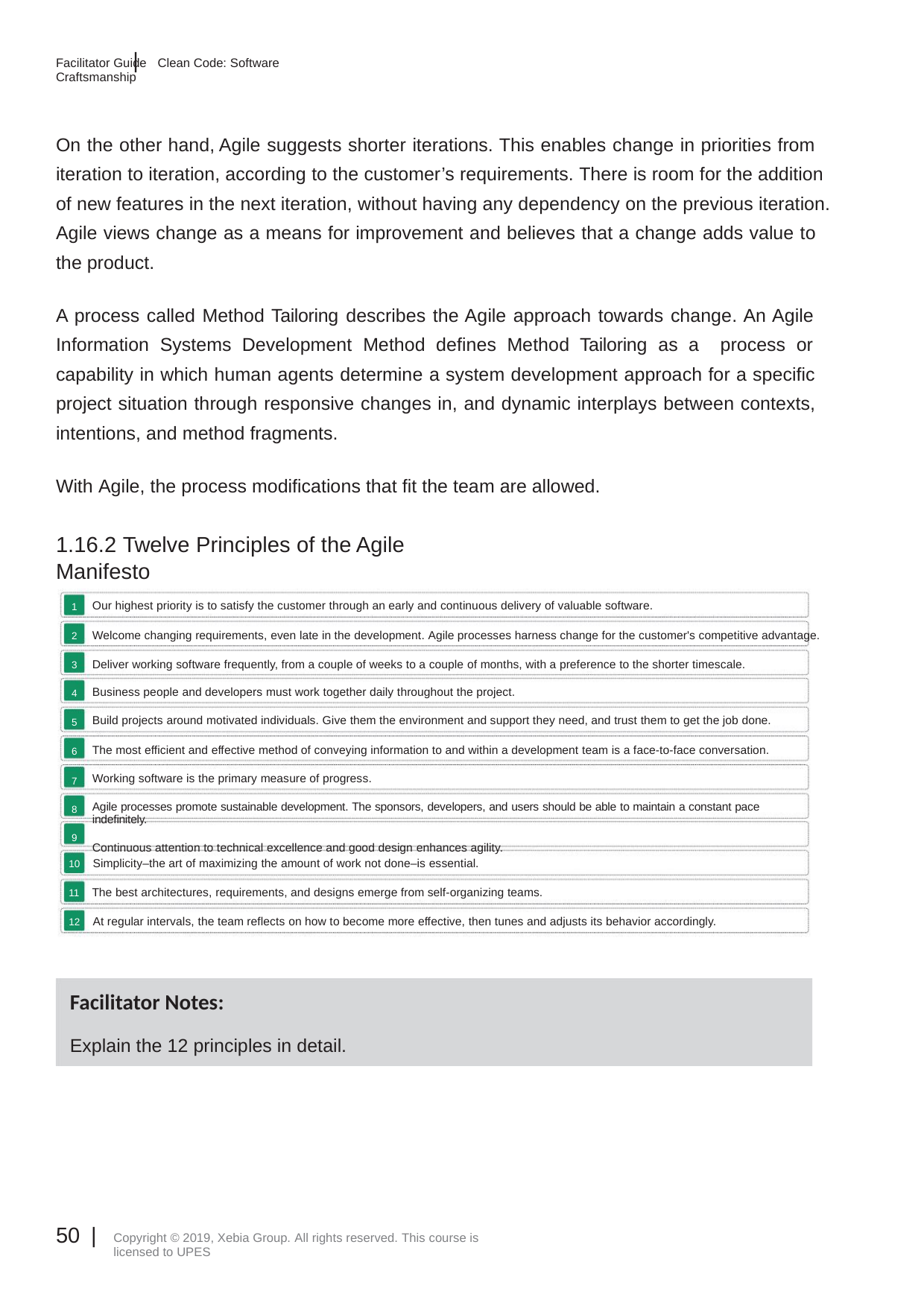

|
Facilitator Guide Clean Code: Software Craftsmanship
On the other hand, Agile suggests shorter iterations. This enables change in priorities from
iteration to iteration, according to the customer’s requirements. There is room for the addition
of new features in the next iteration, without having any dependency on the previous iteration.
Agile views change as a means for improvement and believes that a change adds value to
the product.
A process called Method Tailoring describes the Agile approach towards change. An Agile
Information Systems Development Method deﬁnes Method Tailoring as a process or
capability in which human agents determine a system development approach for a speciﬁc
project situation through responsive changes in, and dynamic interplays between contexts,
intentions, and method fragments.
With Agile, the process modiﬁcations that ﬁt the team are allowed.

1.16.2 Twelve Principles of the Agile Manifesto
Our highest priority is to satisfy the customer through an early and continuous delivery of valuable software.
Welcome changing requirements, even late in the development. Agile processes harness change for the customer's competitive advantage.
Deliver working software frequently, from a couple of weeks to a couple of months, with a preference to the shorter timescale.
Business people and developers must work together daily throughout the project.
1
2
3
4
5
6
7
8
9
Build projects around motivated individuals. Give them the environment and support they need, and trust them to get the job done.
The most efficient and effective method of conveying information to and within a development team is a face-to-face conversation.
Working software is the primary measure of progress.
Agile processes promote sustainable development. The sponsors, developers, and users should be able to maintain a constant pace indefinitely.
Continuous attention to technical excellence and good design enhances agility.
10 Simplicity‒the art of maximizing the amount of work not done‒is essential.
11 The best architectures, requirements, and designs emerge from self-organizing teams.
12 At regular intervals, the team reflects on how to become more effective, then tunes and adjusts its behavior accordingly.

Facilitator Notes:
Explain the 12 principles in detail.
50 |
Copyright © 2019, Xebia Group. All rights reserved. This course is licensed to UPES